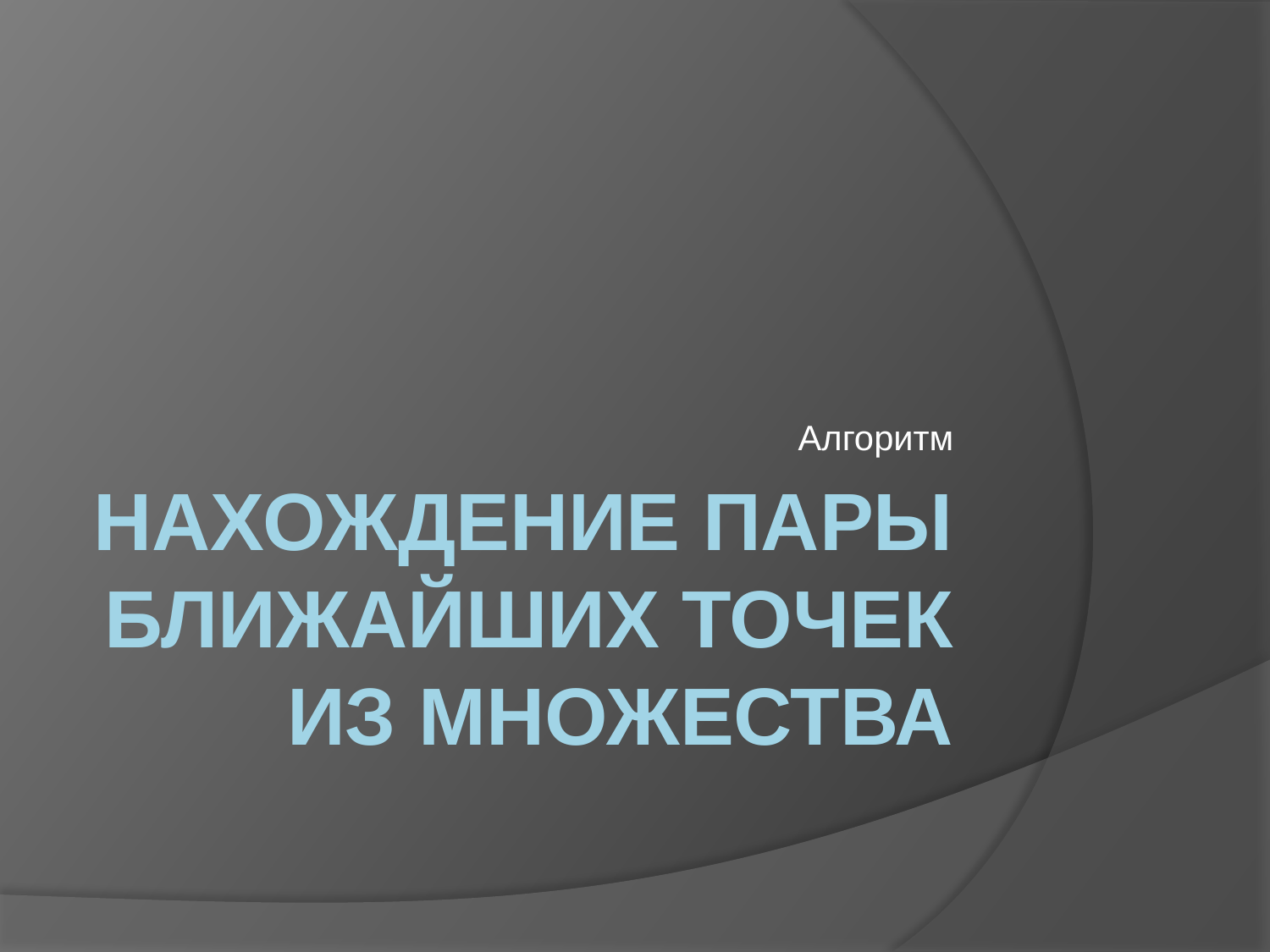

Алгоритм
# Нахождение пары ближайших точек из множества